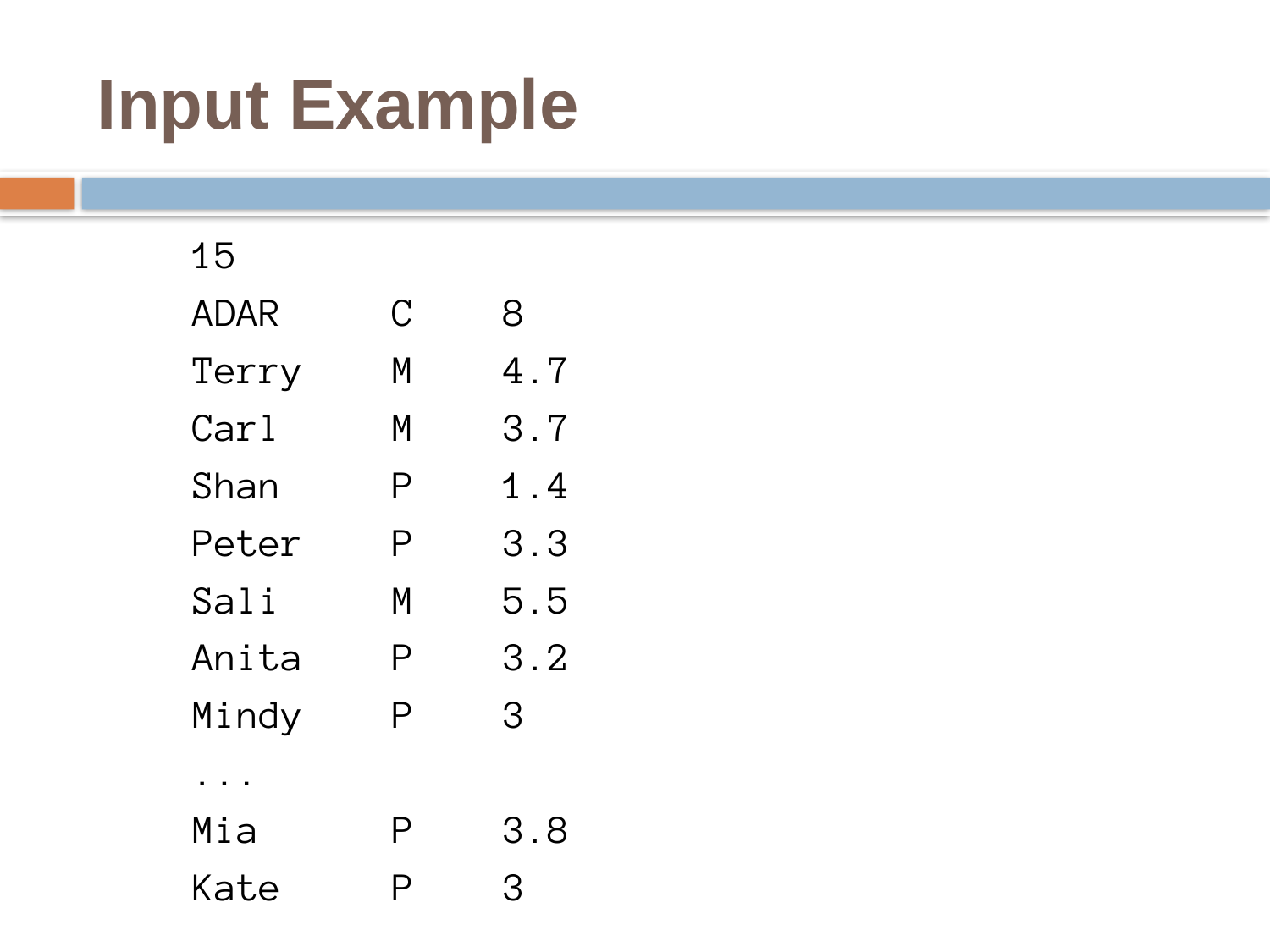

# Input Example
15
ADAR     C    8
Terry    M    4.7
Carl     M    3.7
Shan     P    1.4
Peter    P    3.3
Sali     M    5.5
Anita    P    3.2
Mindy    P    3
...
Mia      P    3.8
Kate     P    3